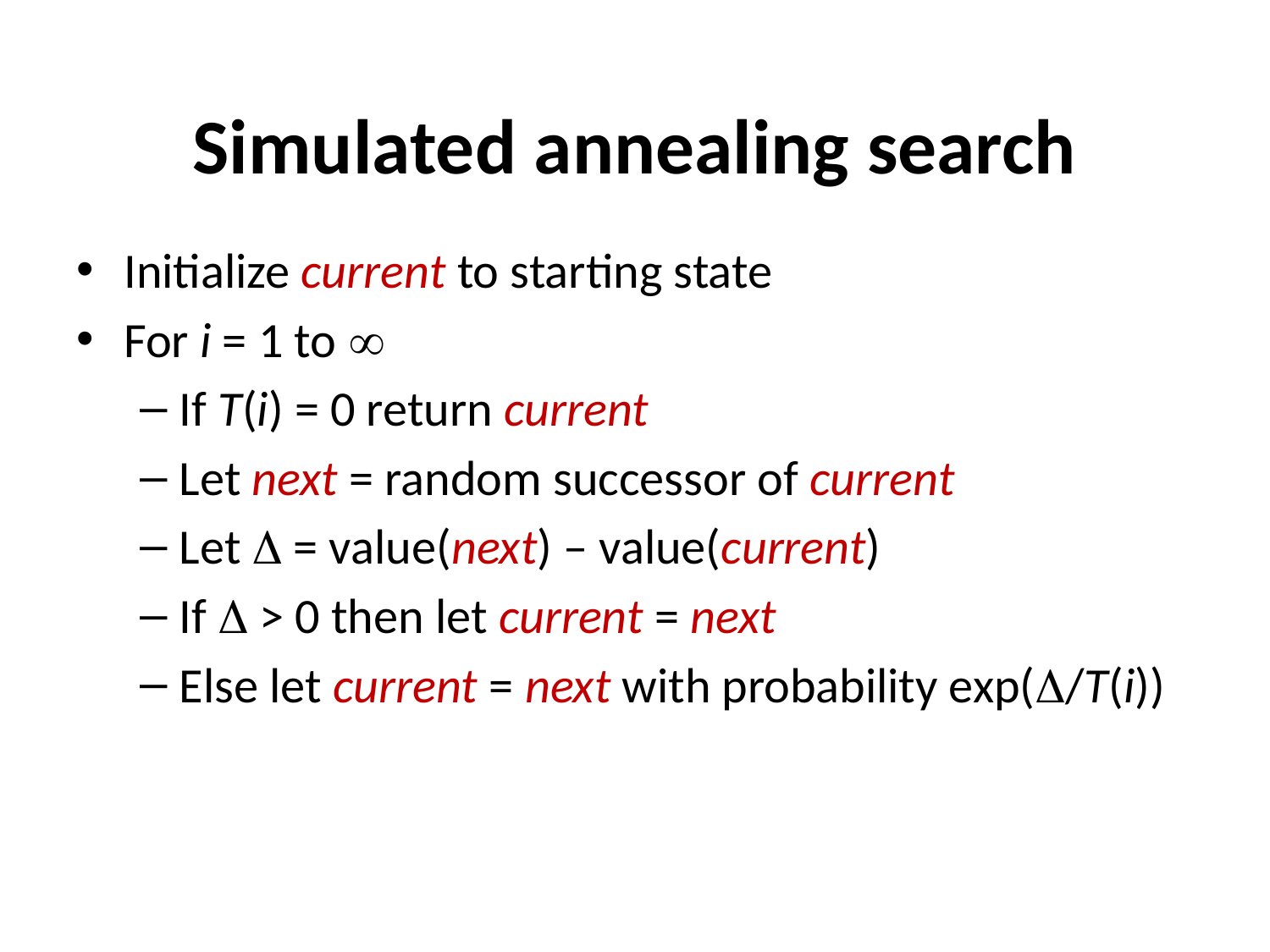

# Simulated annealing search
Initialize current to starting state
For i = 1 to ∞
If T(i) = 0 return current
Let next = random successor of current
Let Δ = value(next) – value(current)
If Δ > 0 then let current = next
Else let current = next with probability exp(Δ/T(i))